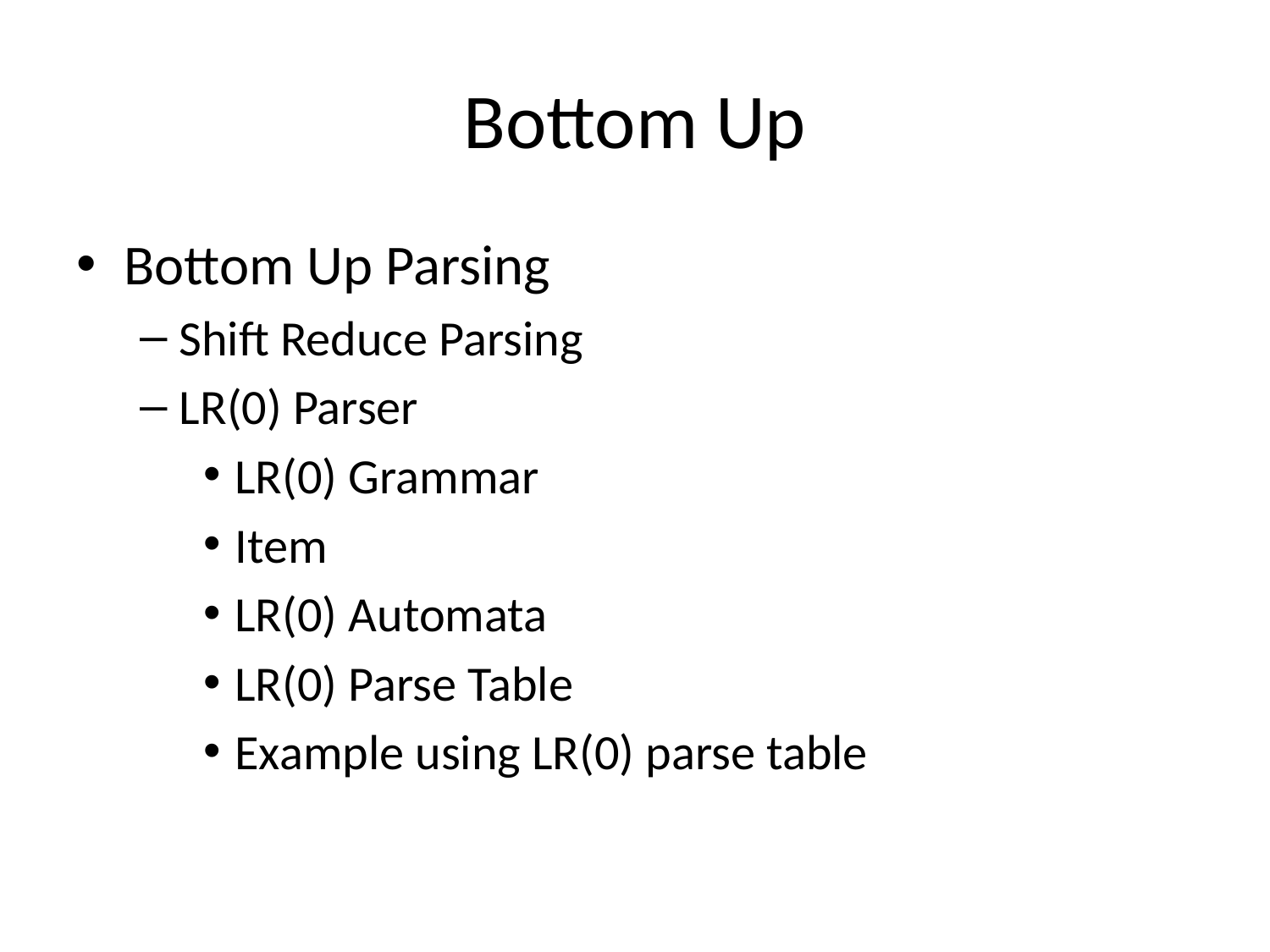

# Bottom Up
Bottom Up Parsing
Shift Reduce Parsing
LR(0) Parser
LR(0) Grammar
Item
LR(0) Automata
LR(0) Parse Table
Example using LR(0) parse table